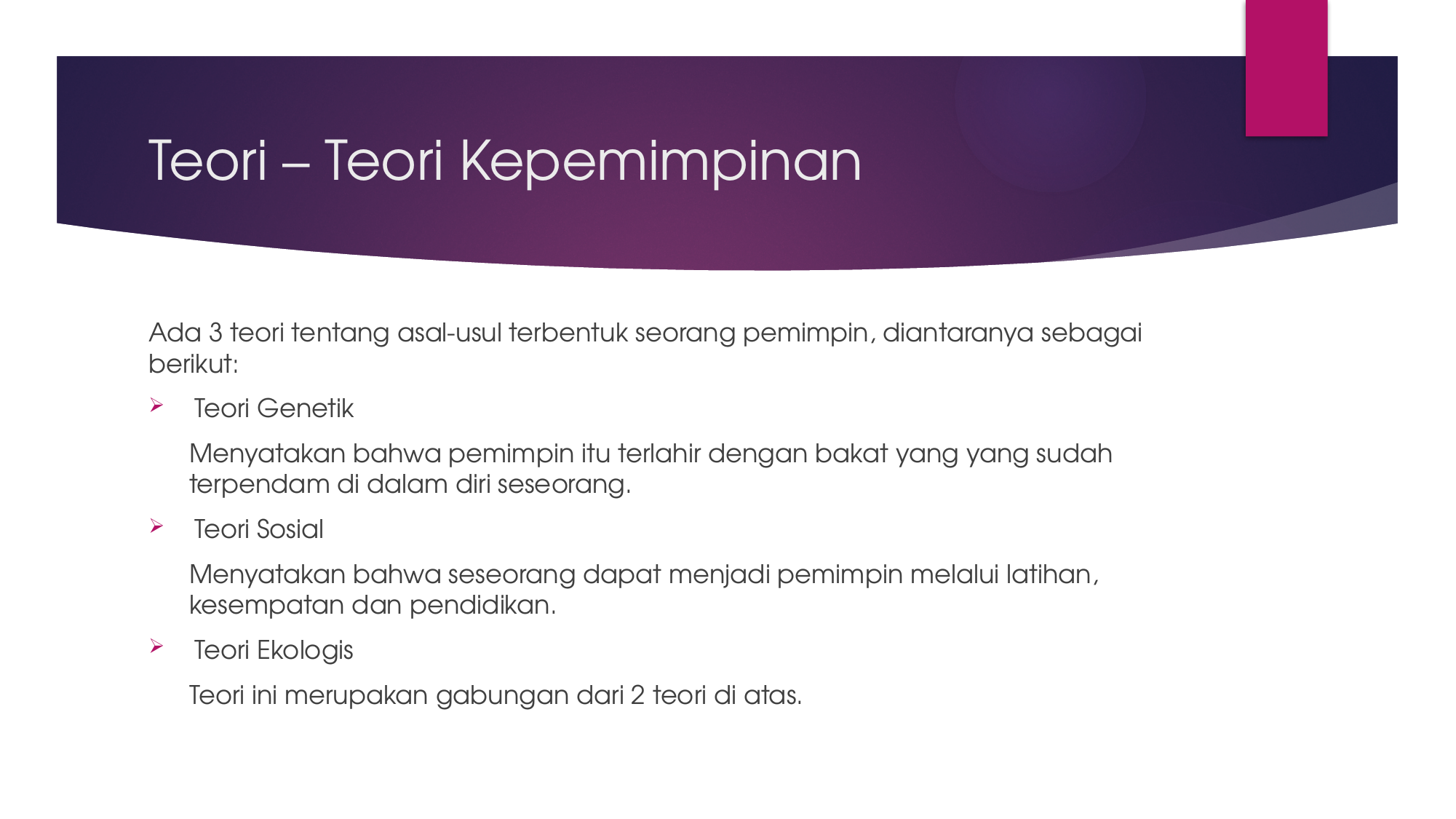

# Teori – Teori Kepemimpinan
Ada 3 teori tentang asal-usul terbentuk seorang pemimpin, diantaranya sebagai berikut:
 Teori Genetik
Menyatakan bahwa pemimpin itu terlahir dengan bakat yang yang sudah terpendam di dalam diri seseorang.
 Teori Sosial
Menyatakan bahwa seseorang dapat menjadi pemimpin melalui latihan, kesempatan dan pendidikan.
 Teori Ekologis
Teori ini merupakan gabungan dari 2 teori di atas.